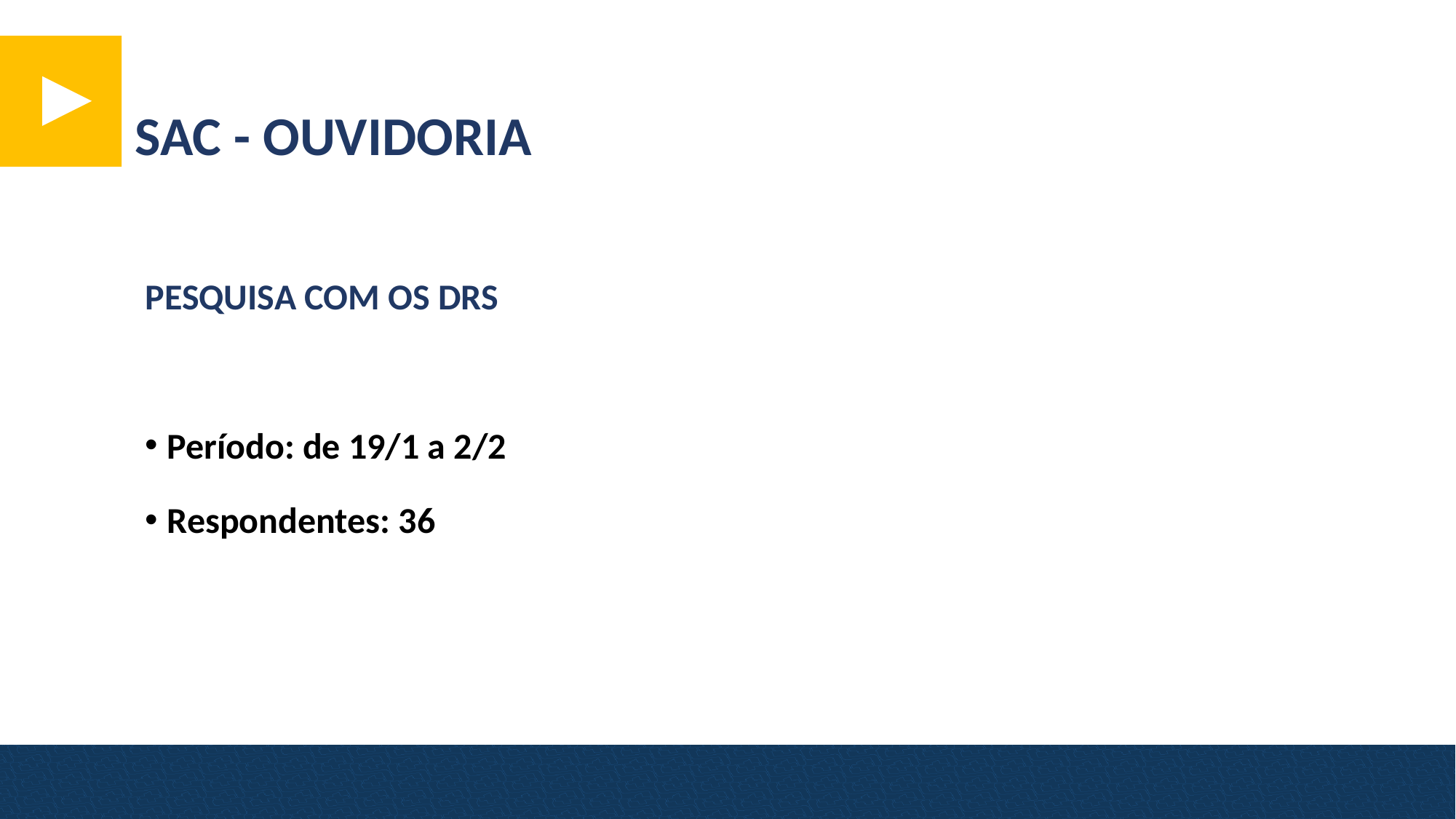

SAC - OUVIDORIA
PESQUISA COM OS DRS

Período: de 19/1 a 2/2
Respondentes: 36